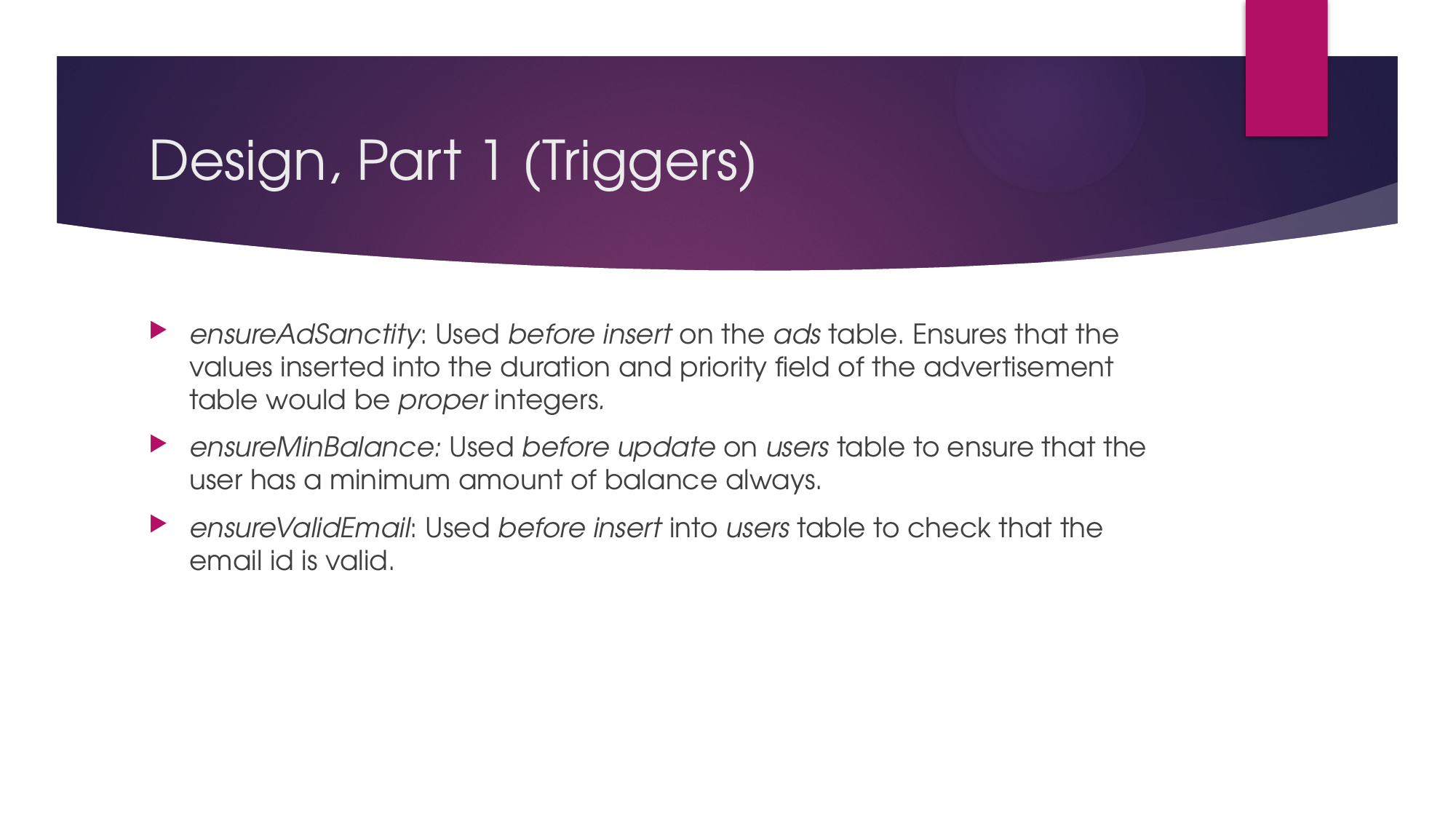

# Design, Part 1 (Triggers)
ensureAdSanctity: Used before insert on the ads table. Ensures that the values inserted into the duration and priority field of the advertisement table would be proper integers.
ensureMinBalance: Used before update on users table to ensure that the user has a minimum amount of balance always.
ensureValidEmail: Used before insert into users table to check that the email id is valid.